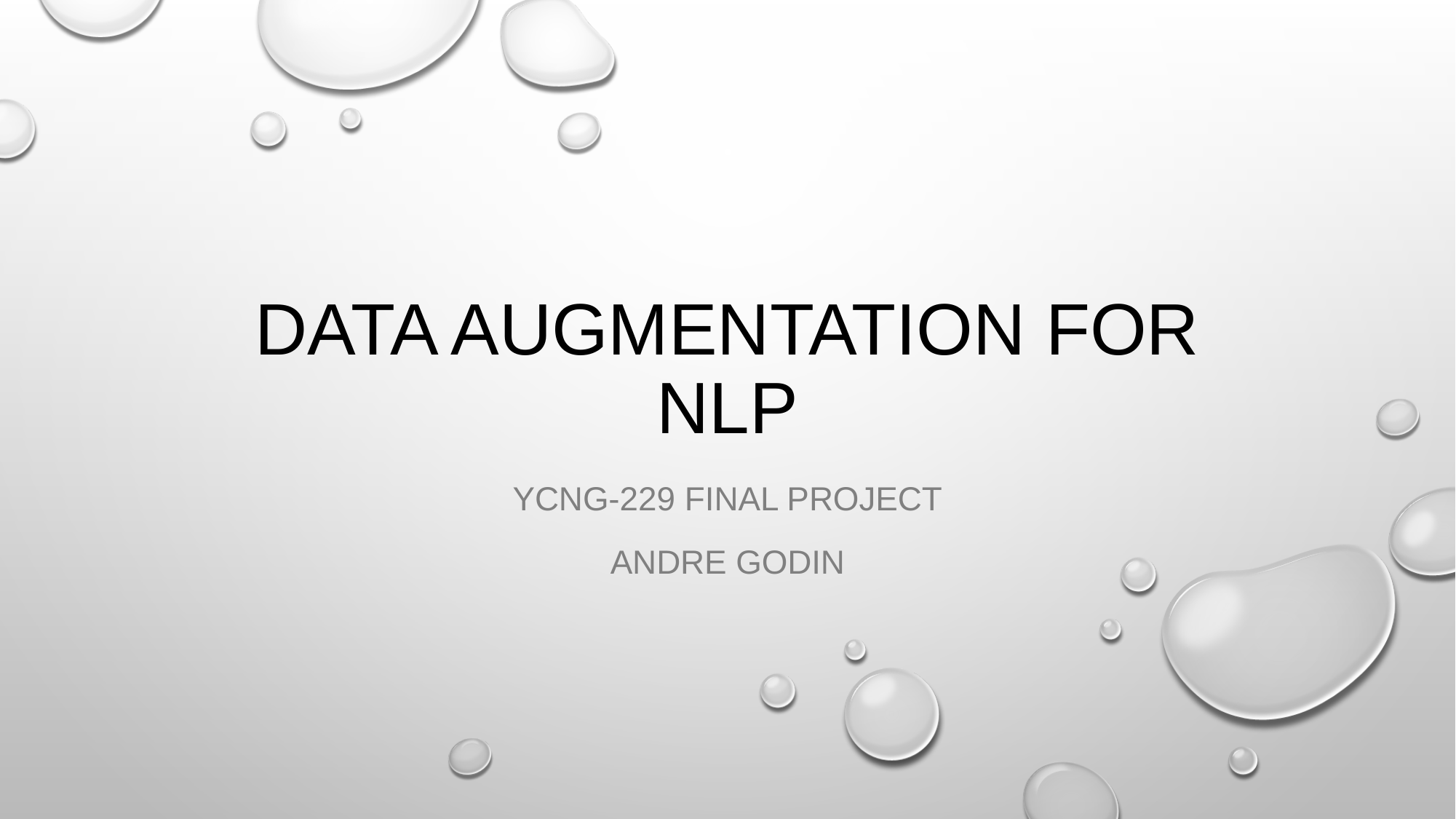

# Data Augmentation for NLP
YCNG-229 Final project
Andre Godin